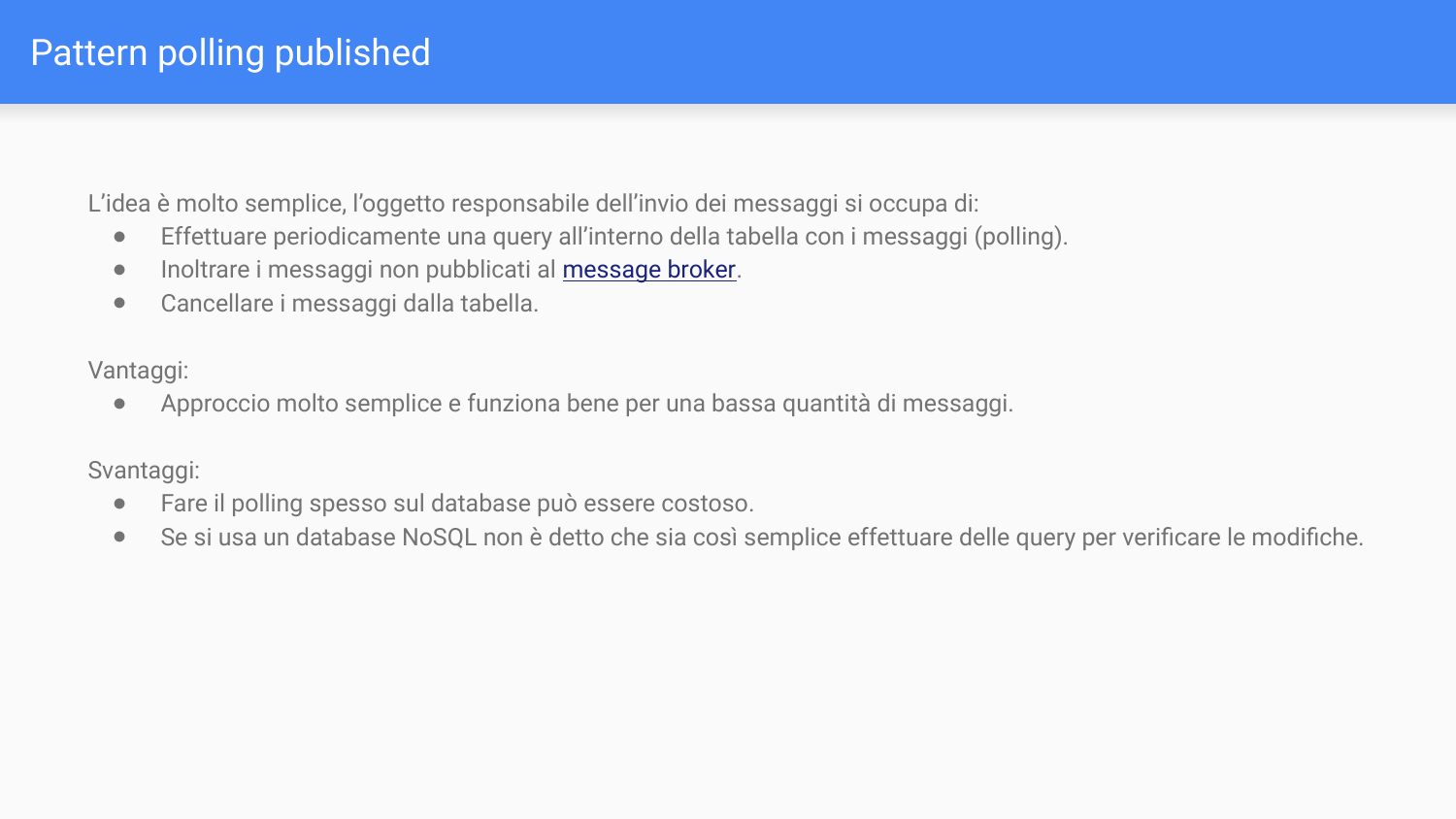

# Pattern polling published
L’idea è molto semplice, l’oggetto responsabile dell’invio dei messaggi si occupa di:
Effettuare periodicamente una query all’interno della tabella con i messaggi (polling).
Inoltrare i messaggi non pubblicati al message broker.
Cancellare i messaggi dalla tabella.

Vantaggi:
Approccio molto semplice e funziona bene per una bassa quantità di messaggi.

Svantaggi:
Fare il polling spesso sul database può essere costoso.
Se si usa un database NoSQL non è detto che sia così semplice effettuare delle query per verificare le modifiche.